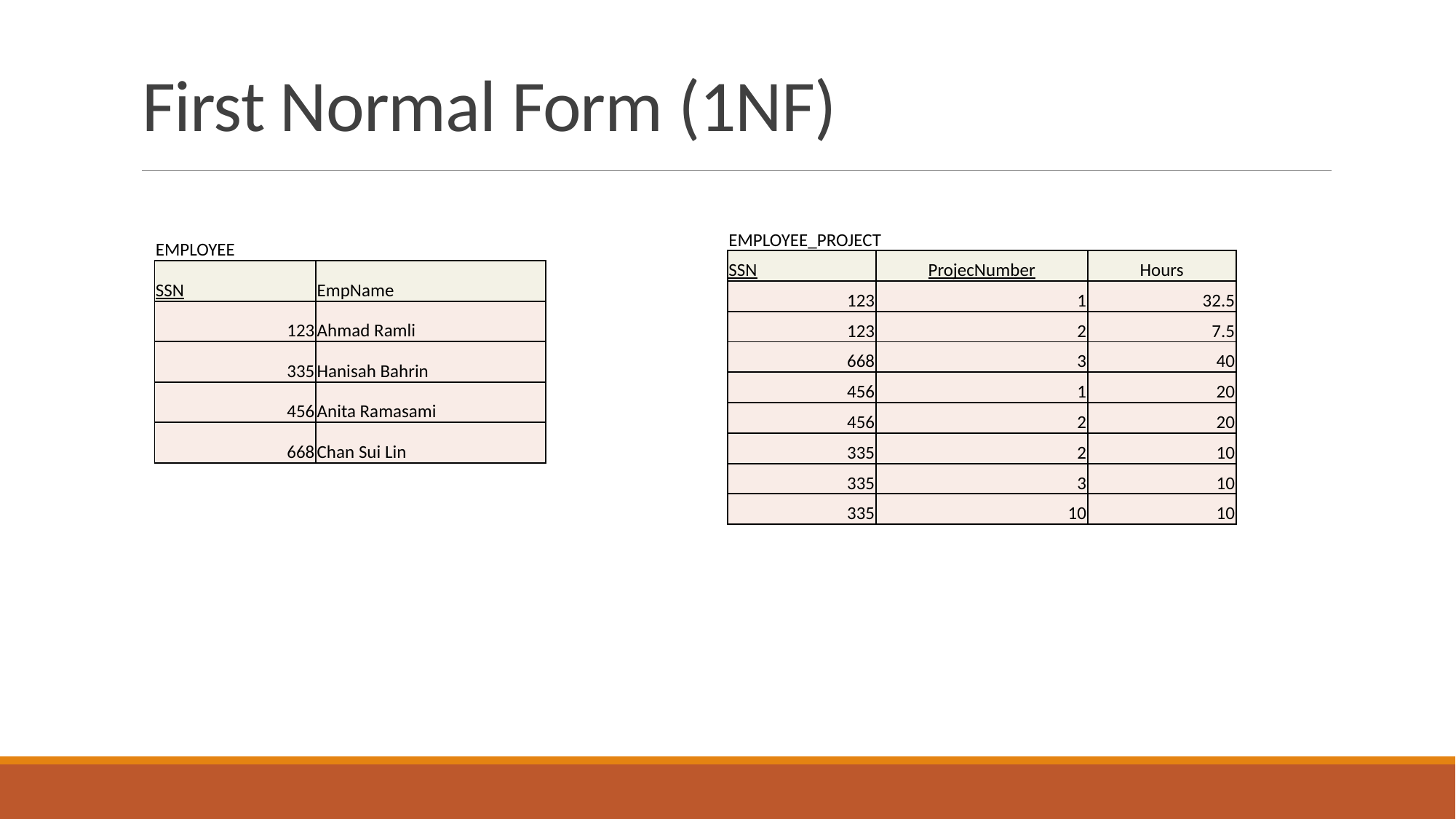

# First Normal Form (1NF)
| EMPLOYEE |  |
| --- | --- |
| SSN | EmpName |
| 123 | Ahmad Ramli |
| 335 | Hanisah Bahrin |
| 456 | Anita Ramasami |
| 668 | Chan Sui Lin |
| EMPLOYEE\_PROJECT |  |  |
| --- | --- | --- |
| SSN | ProjecNumber | Hours |
| 123 | 1 | 32.5 |
| 123 | 2 | 7.5 |
| 668 | 3 | 40 |
| 456 | 1 | 20 |
| 456 | 2 | 20 |
| 335 | 2 | 10 |
| 335 | 3 | 10 |
| 335 | 10 | 10 |